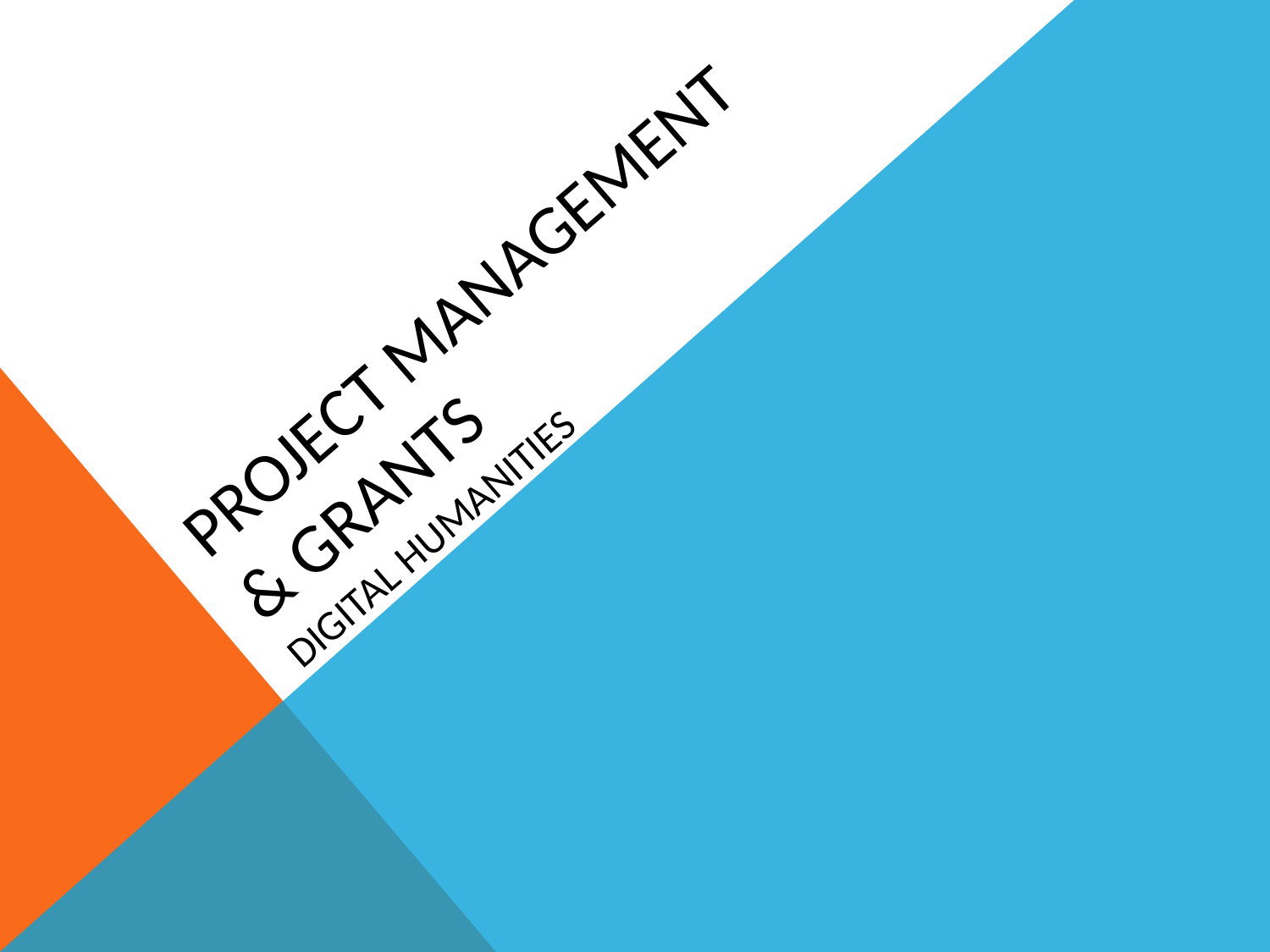

# PROJECT MANAGEMENT & GRANTS
DIGITAL HUMANITIES